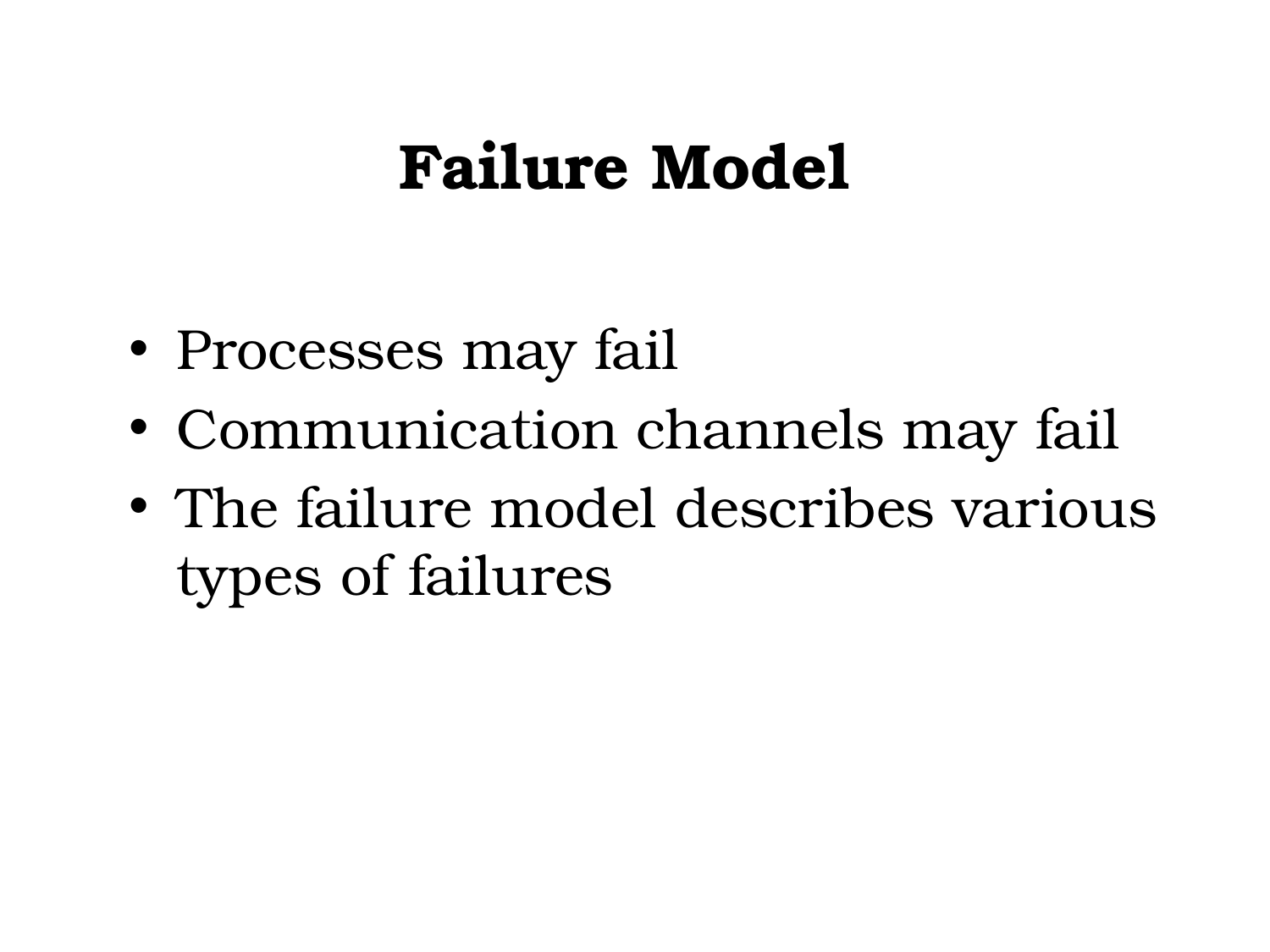

Failure Model
Processes may fail
Communication channels may fail
The failure model describes various types of failures